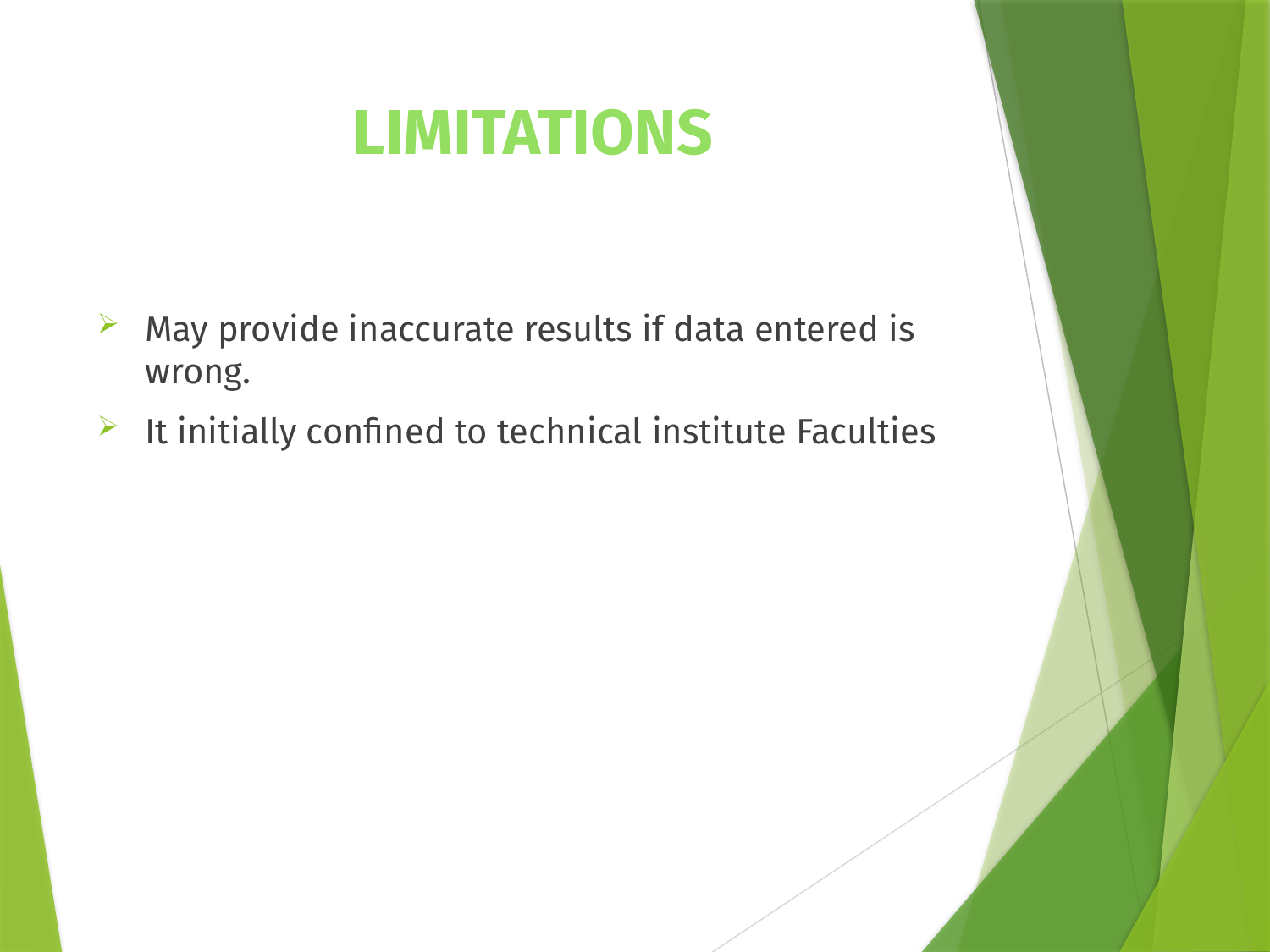

# LIMITATIONS
May provide inaccurate results if data entered is wrong.
It initially confined to technical institute Faculties